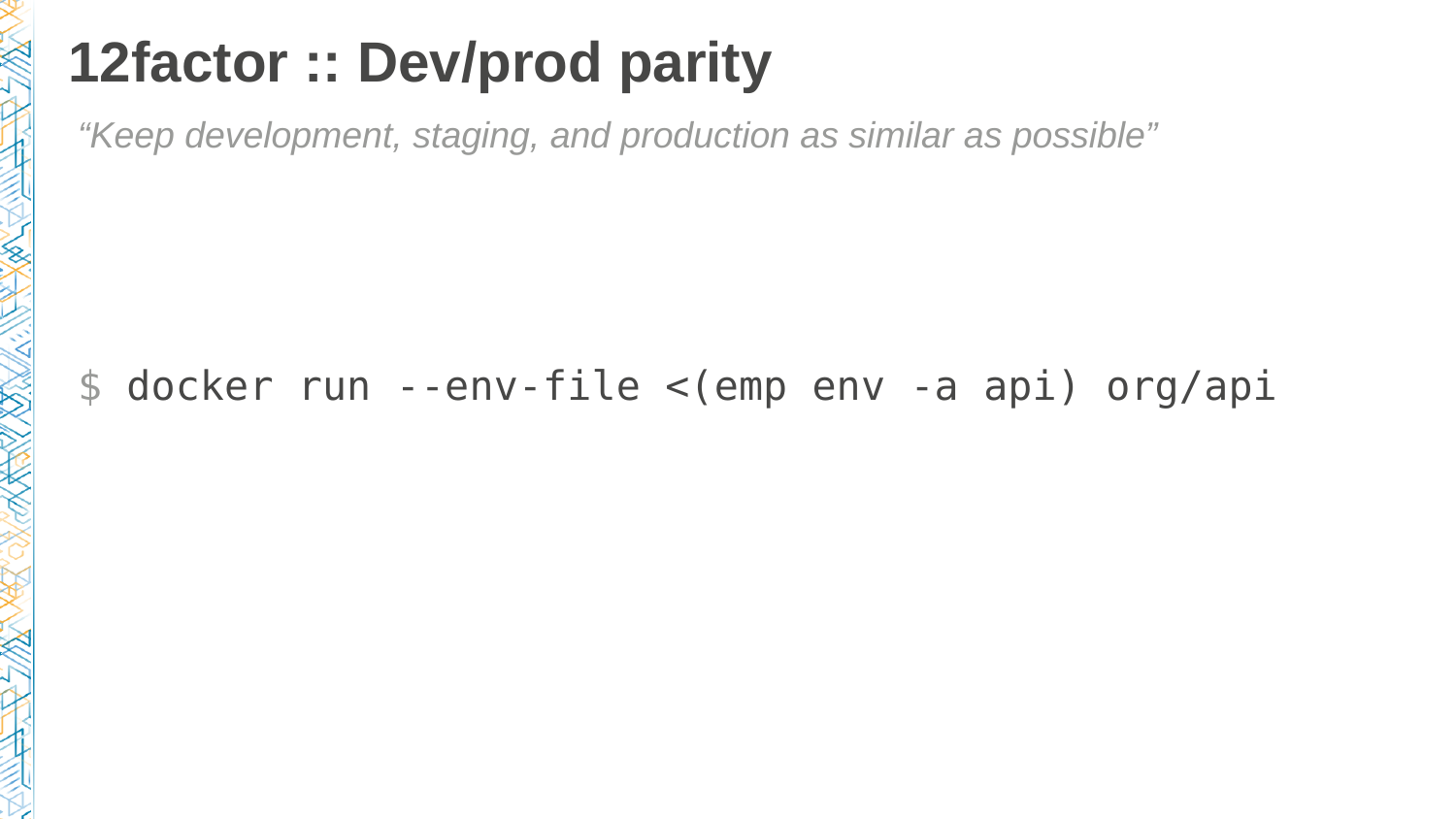

# 12factor :: Dev/prod parity
“Keep development, staging, and production as similar as possible”
$ docker run --env-file <(emp env -a api) org/api